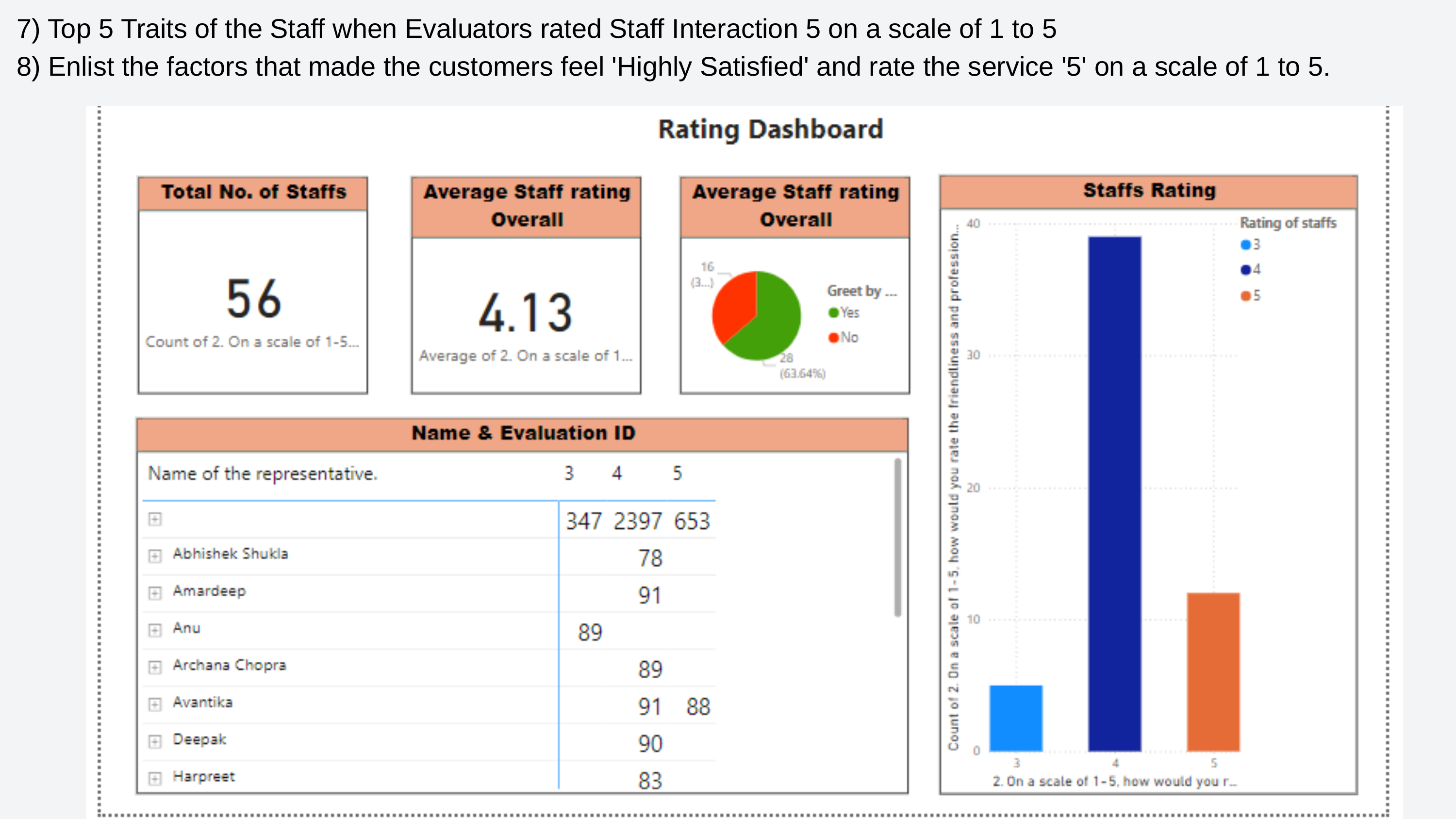

7) Top 5 Traits of the Staff when Evaluators rated Staff Interaction 5 on a scale of 1 to 5
8) Enlist the factors that made the customers feel 'Highly Satisfied' and rate the service '5' on a scale of 1 to 5.